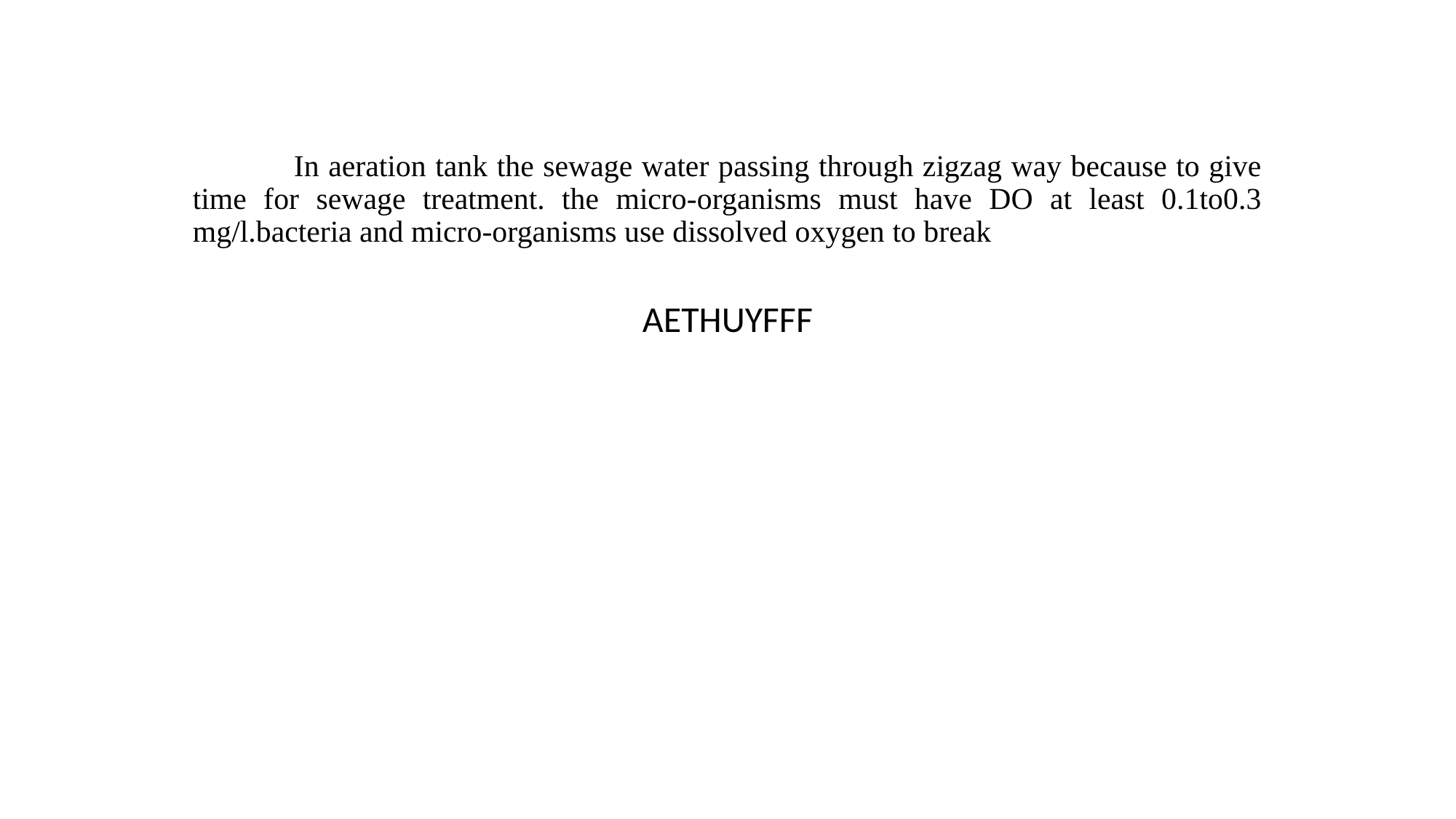

# In aeration tank the sewage water passing through zigzag way because to give time for sewage treatment. the micro-organisms must have DO at least 0.1to0.3 mg/l.bacteria and micro-organisms use dissolved oxygen to break
AETHUYFFF